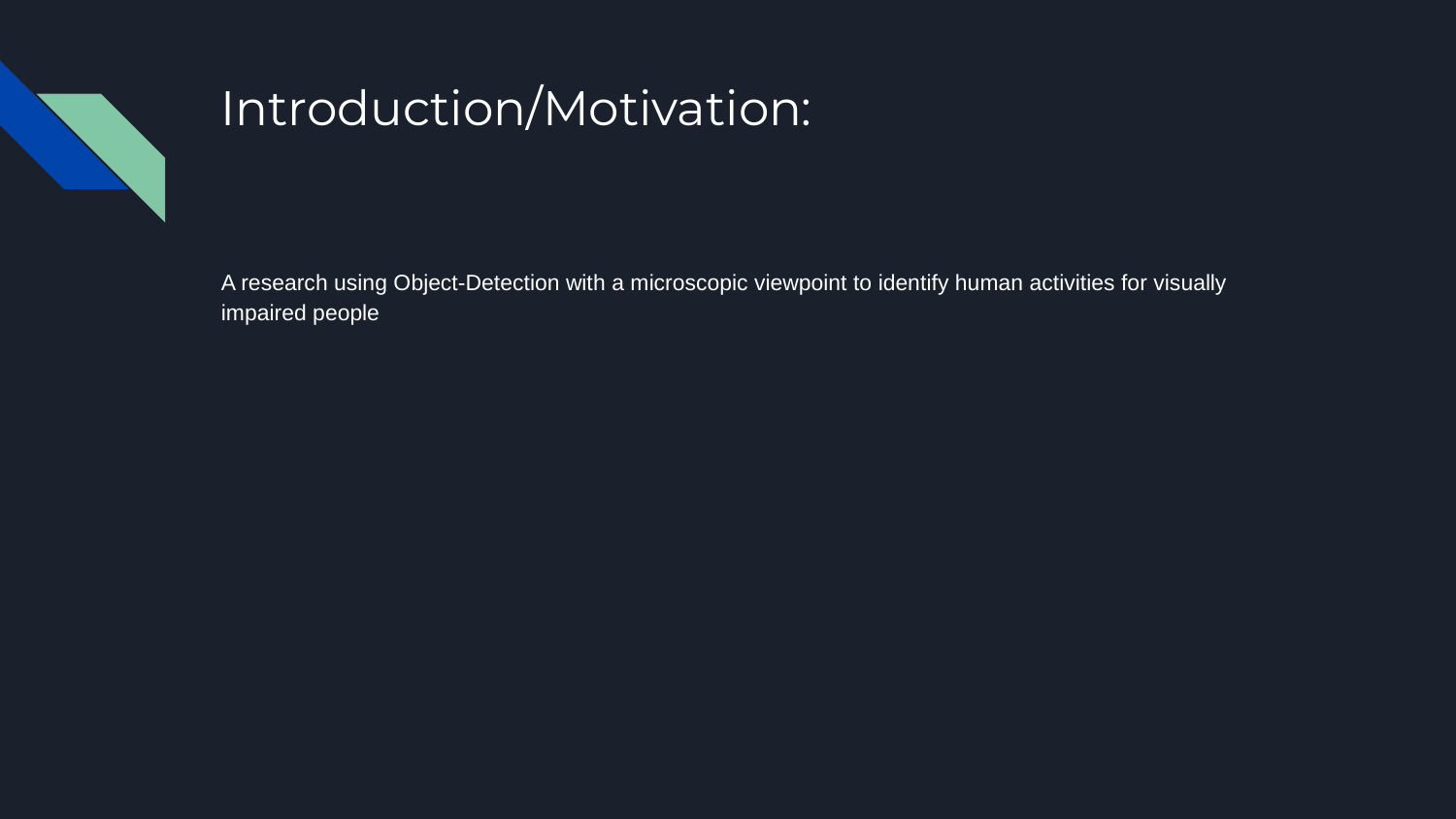

# Introduction/Motivation:
A research using Object-Detection with a microscopic viewpoint to identify human activities for visually impaired people